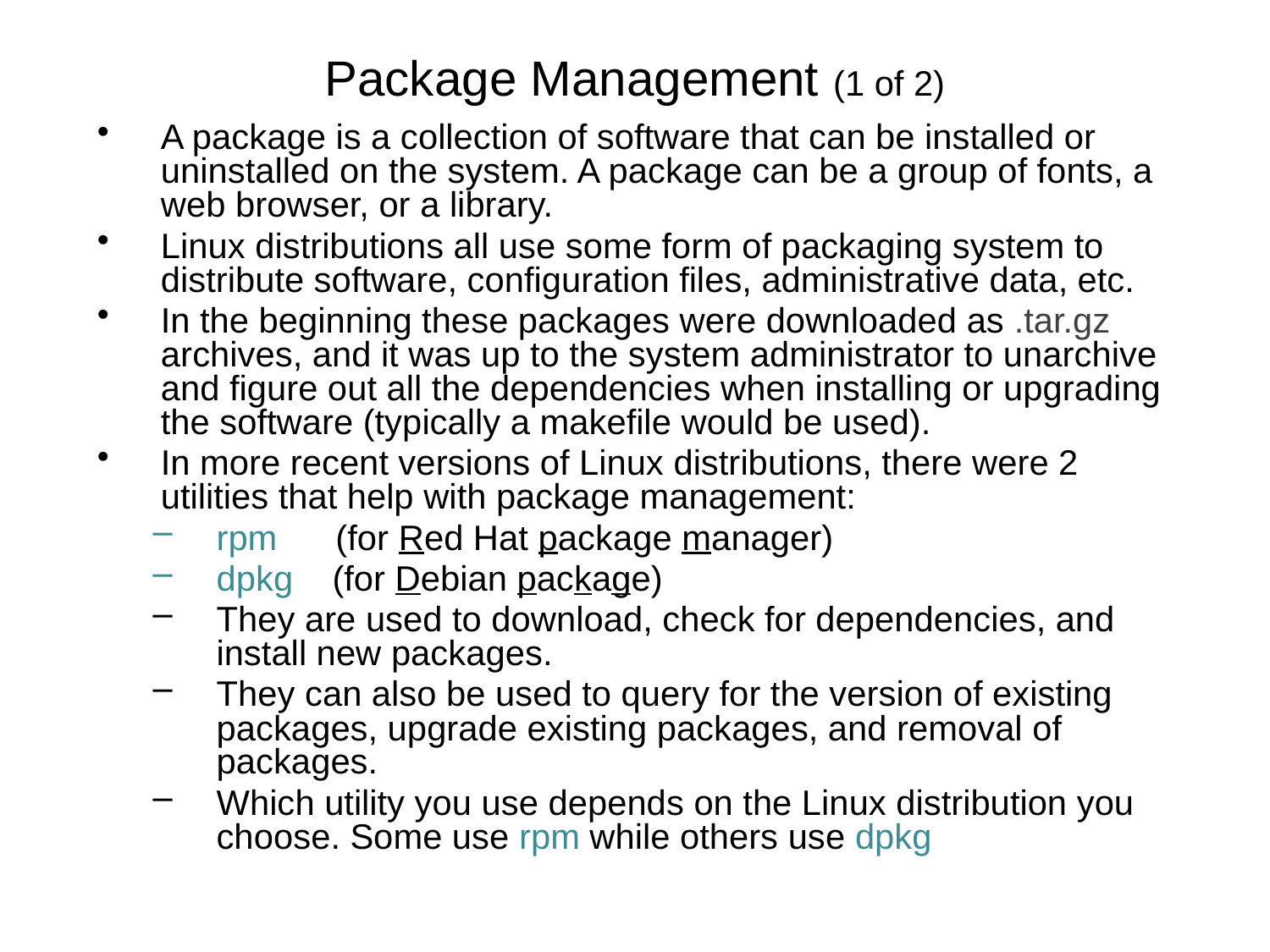

# Package Management (1 of 2)
A package is a collection of software that can be installed or uninstalled on the system. A package can be a group of fonts, a web browser, or a library.
Linux distributions all use some form of packaging system to distribute software, configuration files, administrative data, etc.
In the beginning these packages were downloaded as .tar.gz archives, and it was up to the system administrator to unarchive and figure out all the dependencies when installing or upgrading the software (typically a makefile would be used).
In more recent versions of Linux distributions, there were 2 utilities that help with package management:
rpm      (for Red Hat package manager)
dpkg    (for Debian package)
They are used to download, check for dependencies, and install new packages.
They can also be used to query for the version of existing packages, upgrade existing packages, and removal of packages.
Which utility you use depends on the Linux distribution you choose. Some use rpm while others use dpkg